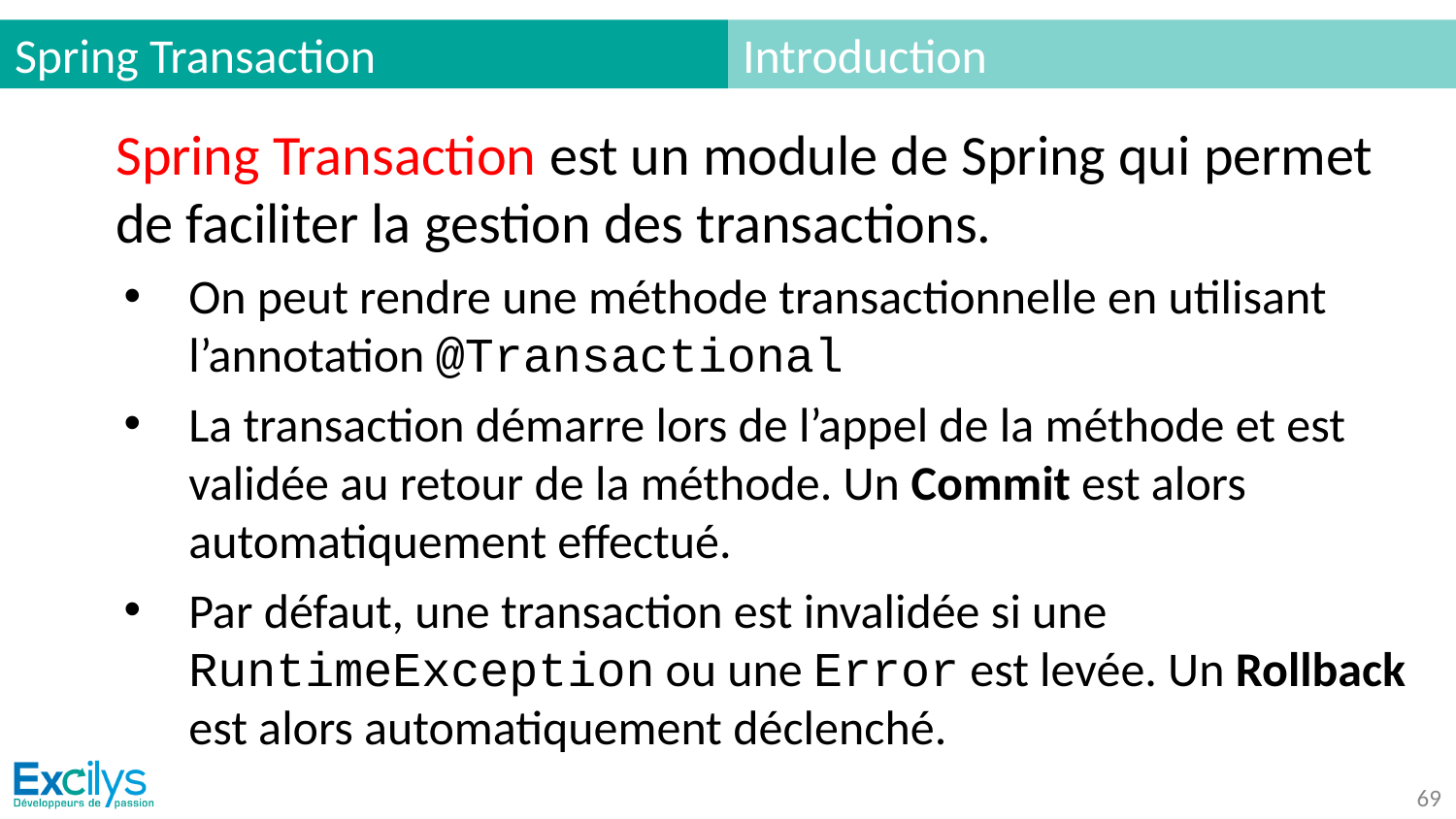

# Spring Transaction
Introduction
Spring Transaction est un module de Spring qui permet de faciliter la gestion des transactions.
On peut rendre une méthode transactionnelle en utilisant l’annotation @Transactional
La transaction démarre lors de l’appel de la méthode et est validée au retour de la méthode. Un Commit est alors automatiquement effectué.
Par défaut, une transaction est invalidée si une RuntimeException ou une Error est levée. Un Rollback est alors automatiquement déclenché.
69